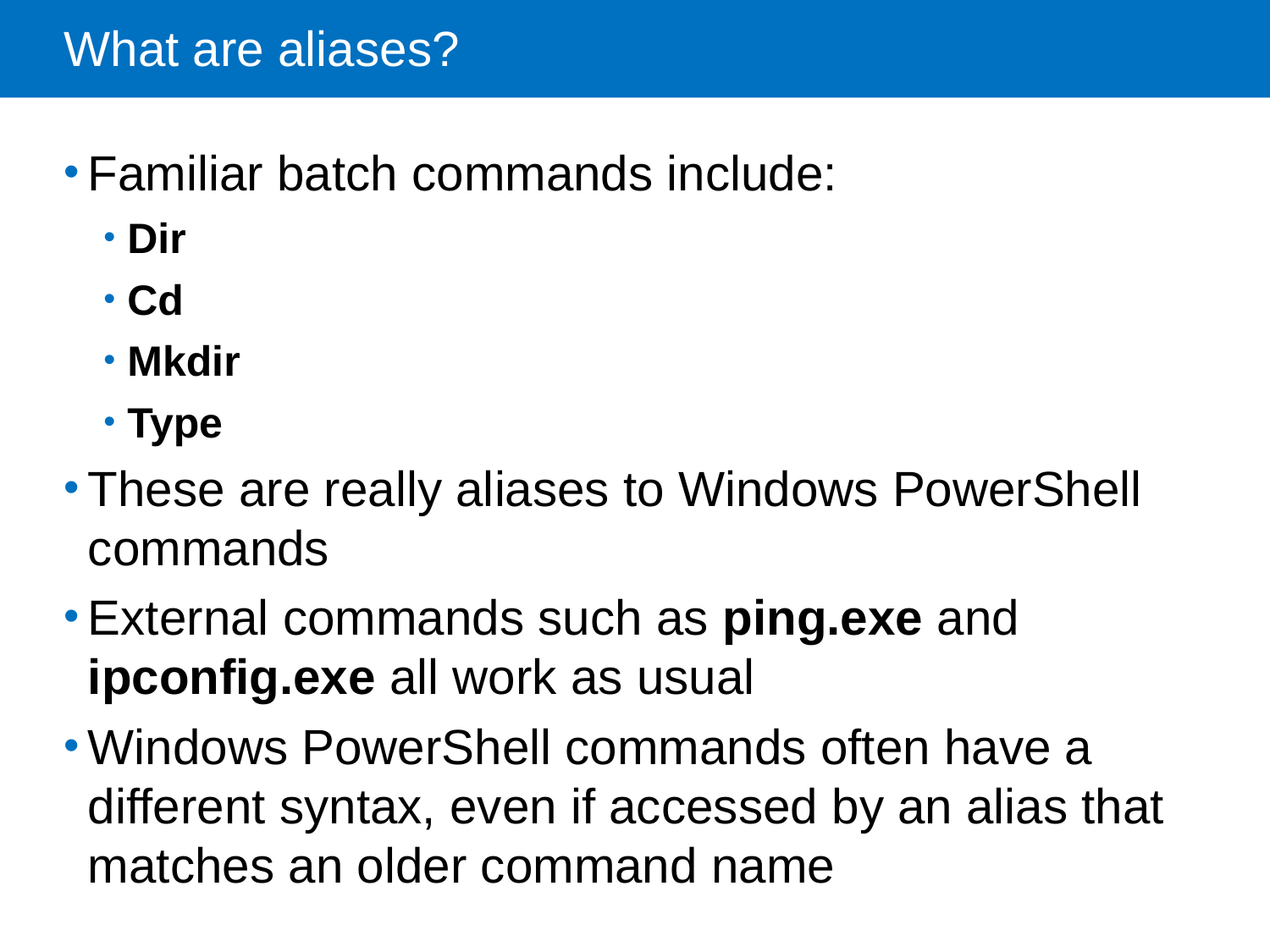

# What are aliases?
Familiar batch commands include:
Dir
Cd
Mkdir
Type
These are really aliases to Windows PowerShell commands
External commands such as ping.exe and ipconfig.exe all work as usual
Windows PowerShell commands often have a different syntax, even if accessed by an alias that matches an older command name